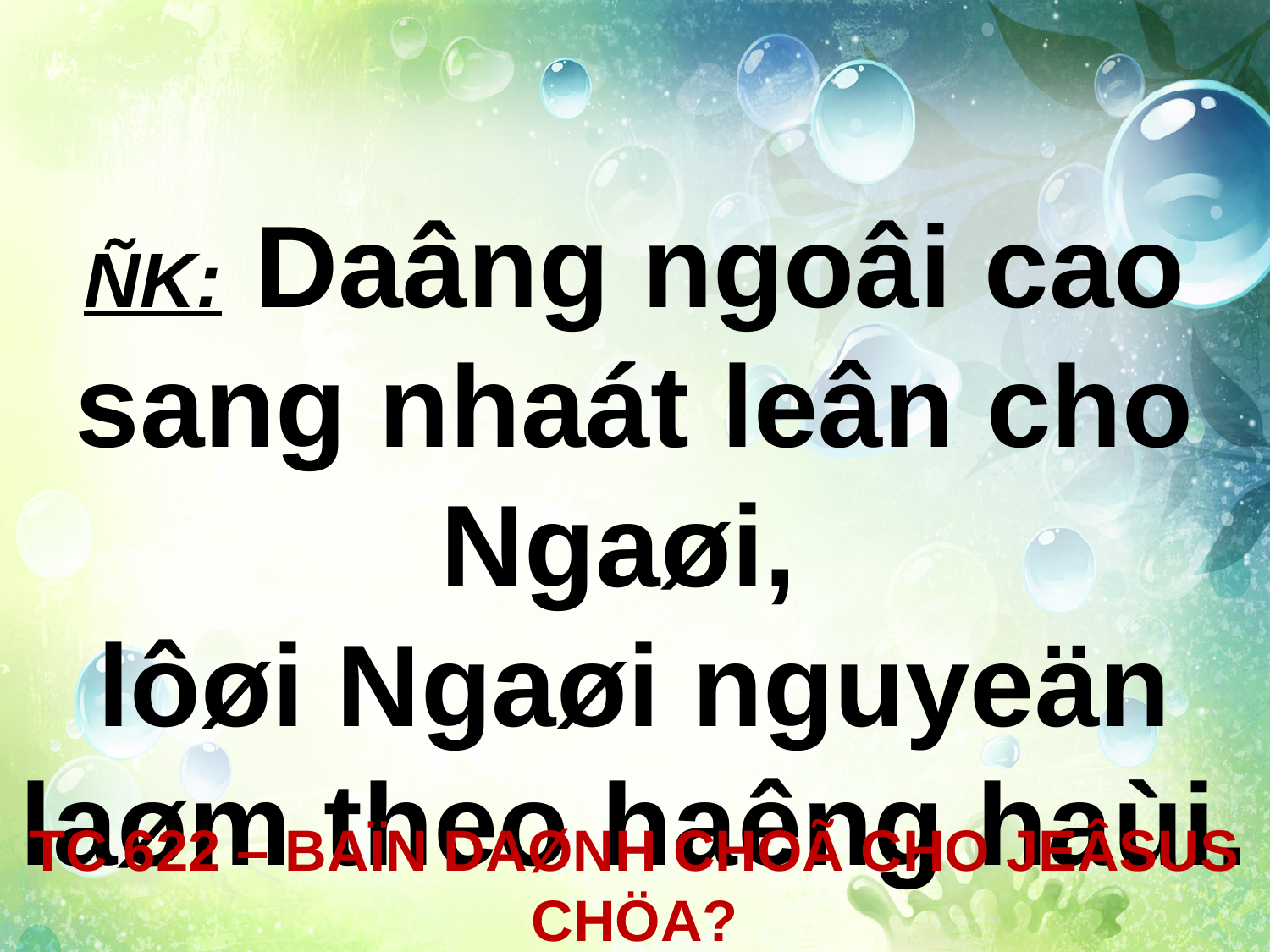

ÑK: Daâng ngoâi cao sang nhaát leân cho Ngaøi,
lôøi Ngaøi nguyeän laøm theo haêng haùi.
TC 622 – BAÏN DAØNH CHOÃ CHO JEÂSUS CHÖA?